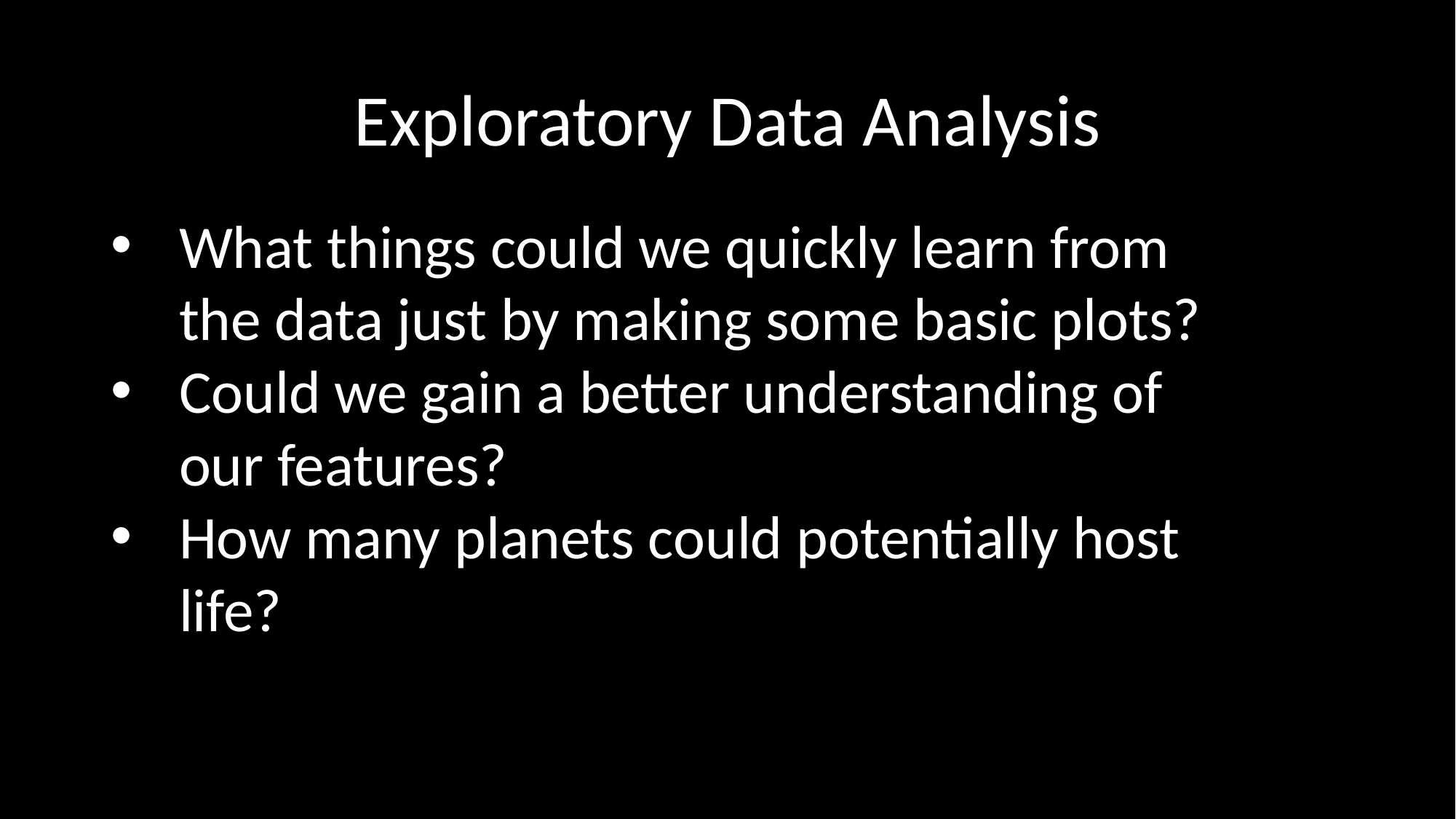

# Exploratory Data Analysis
What things could we quickly learn from the data just by making some basic plots?
Could we gain a better understanding of our features?
How many planets could potentially host life?